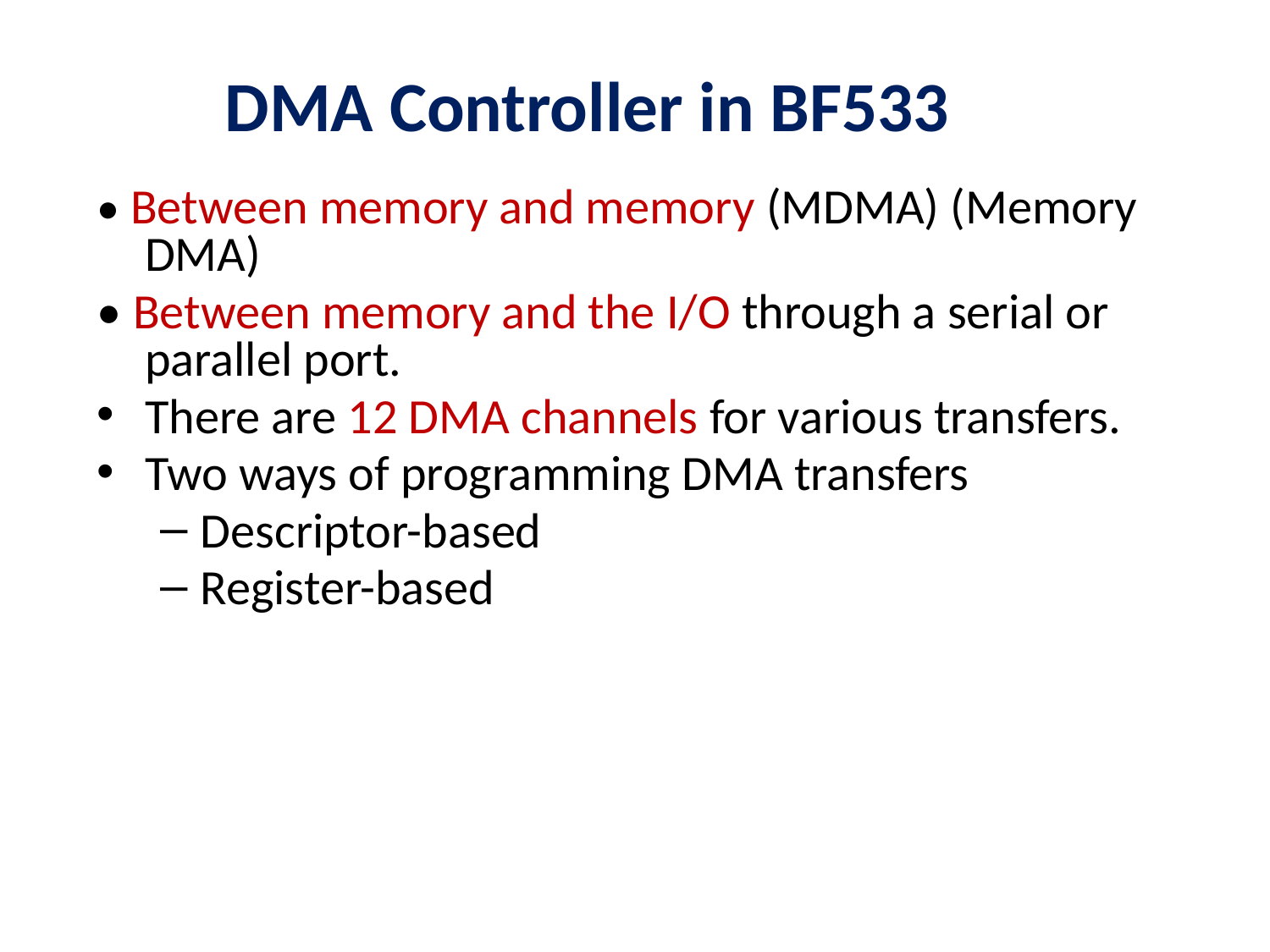

# DMA Controller in BF533
• Between memory and memory (MDMA) (Memory DMA)
• Between memory and the I/O through a serial or parallel port.
There are 12 DMA channels for various transfers.
Two ways of programming DMA transfers
Descriptor-based
Register-based